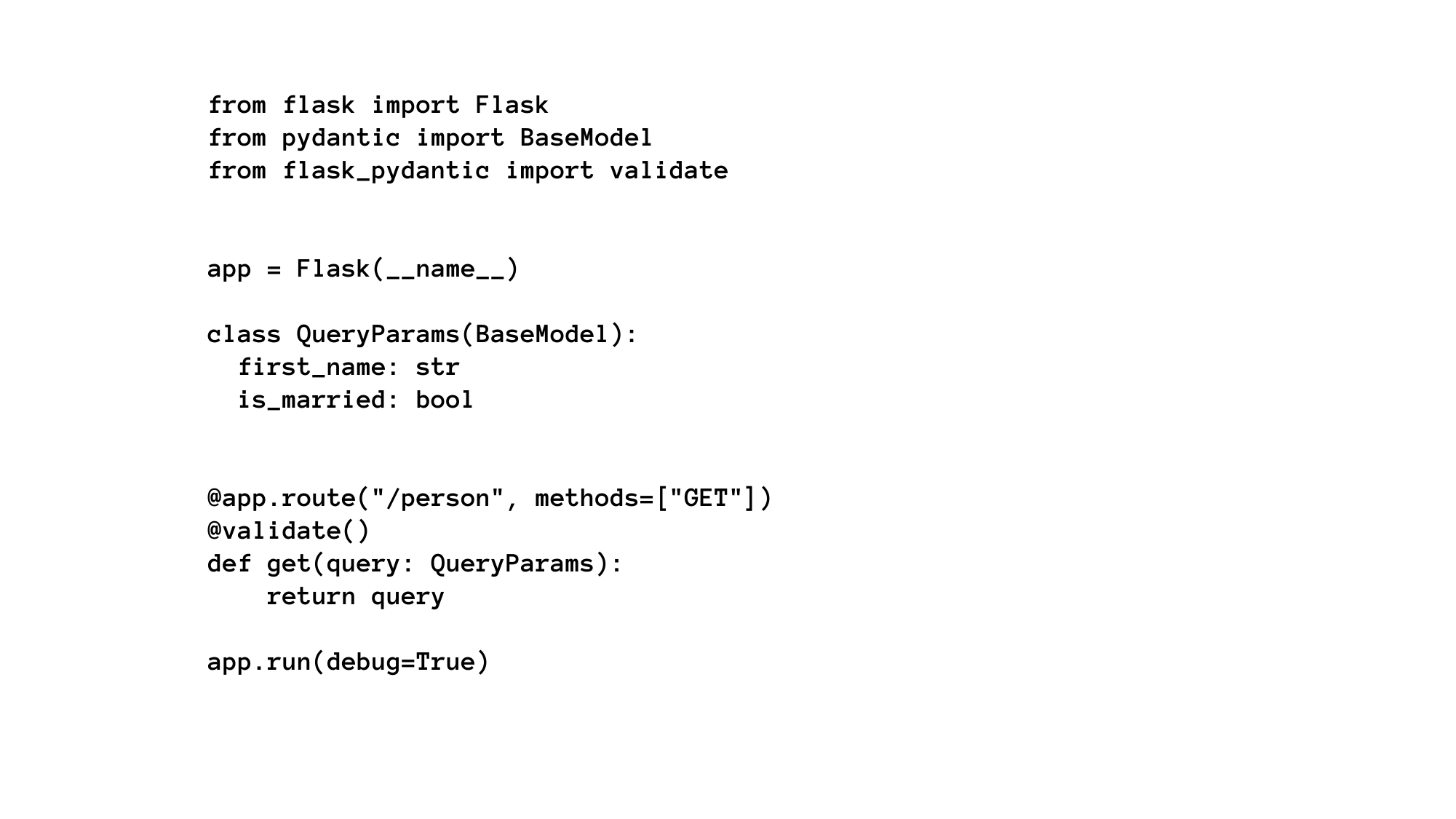

from flask import Flask
from pydantic import BaseModel
from flask_pydantic import validate

app = Flask(__name__)

class QueryParams(BaseModel):
  first_name: str
  is_married: bool

@app.route("/person", methods=["GET"])
@validate()
def get(query: QueryParams):
    return query

app.run(debug=True)